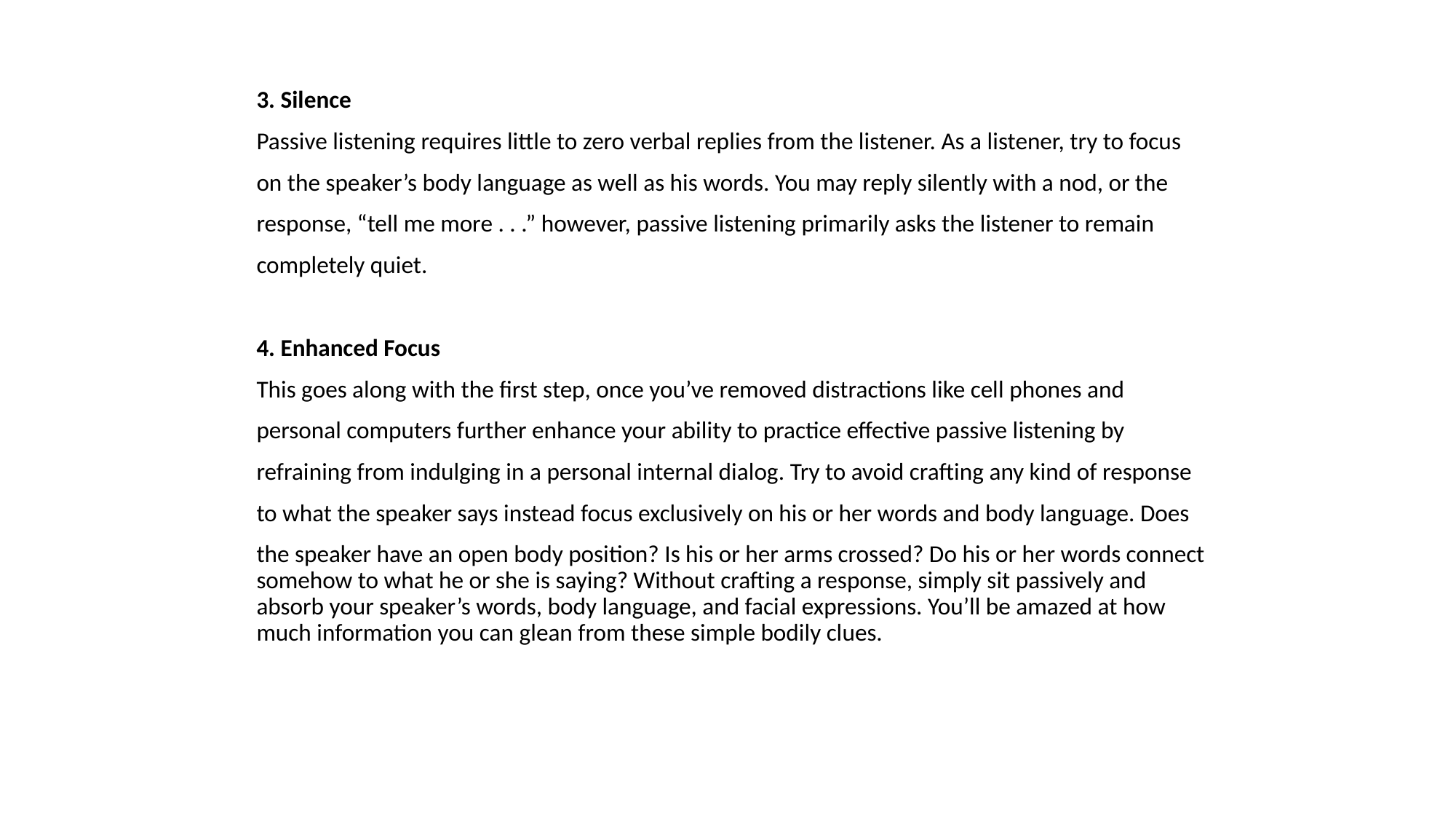

3. Silence
Passive listening requires little to zero verbal replies from the listener. As a listener, try to focus
on the speaker’s body language as well as his words. You may reply silently with a nod, or the
response, “tell me more . . .” however, passive listening primarily asks the listener to remain
completely quiet.

4. Enhanced Focus
This goes along with the first step, once you’ve removed distractions like cell phones and
personal computers further enhance your ability to practice effective passive listening by
refraining from indulging in a personal internal dialog. Try to avoid crafting any kind of response
to what the speaker says instead focus exclusively on his or her words and body language. Does
the speaker have an open body position? Is his or her arms crossed? Do his or her words connect somehow to what he or she is saying? Without crafting a response, simply sit passively and absorb your speaker’s words, body language, and facial expressions. You’ll be amazed at how much information you can glean from these simple bodily clues.